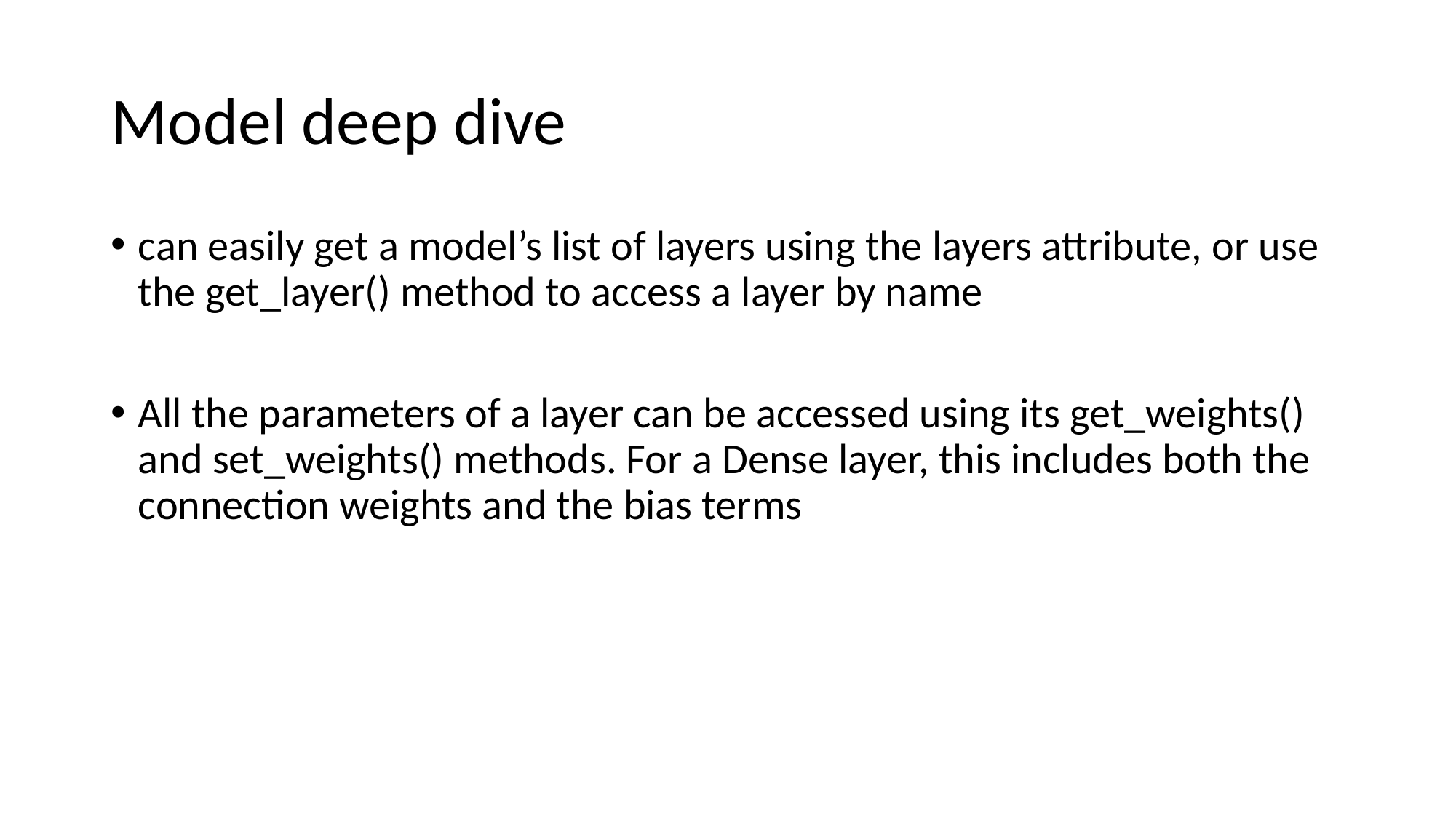

# Model deep dive
can easily get a model’s list of layers using the layers attribute, or use the get_layer() method to access a layer by name

All the parameters of a layer can be accessed using its get_weights() and set_weights() methods. For a Dense layer, this includes both the connection weights and the bias terms